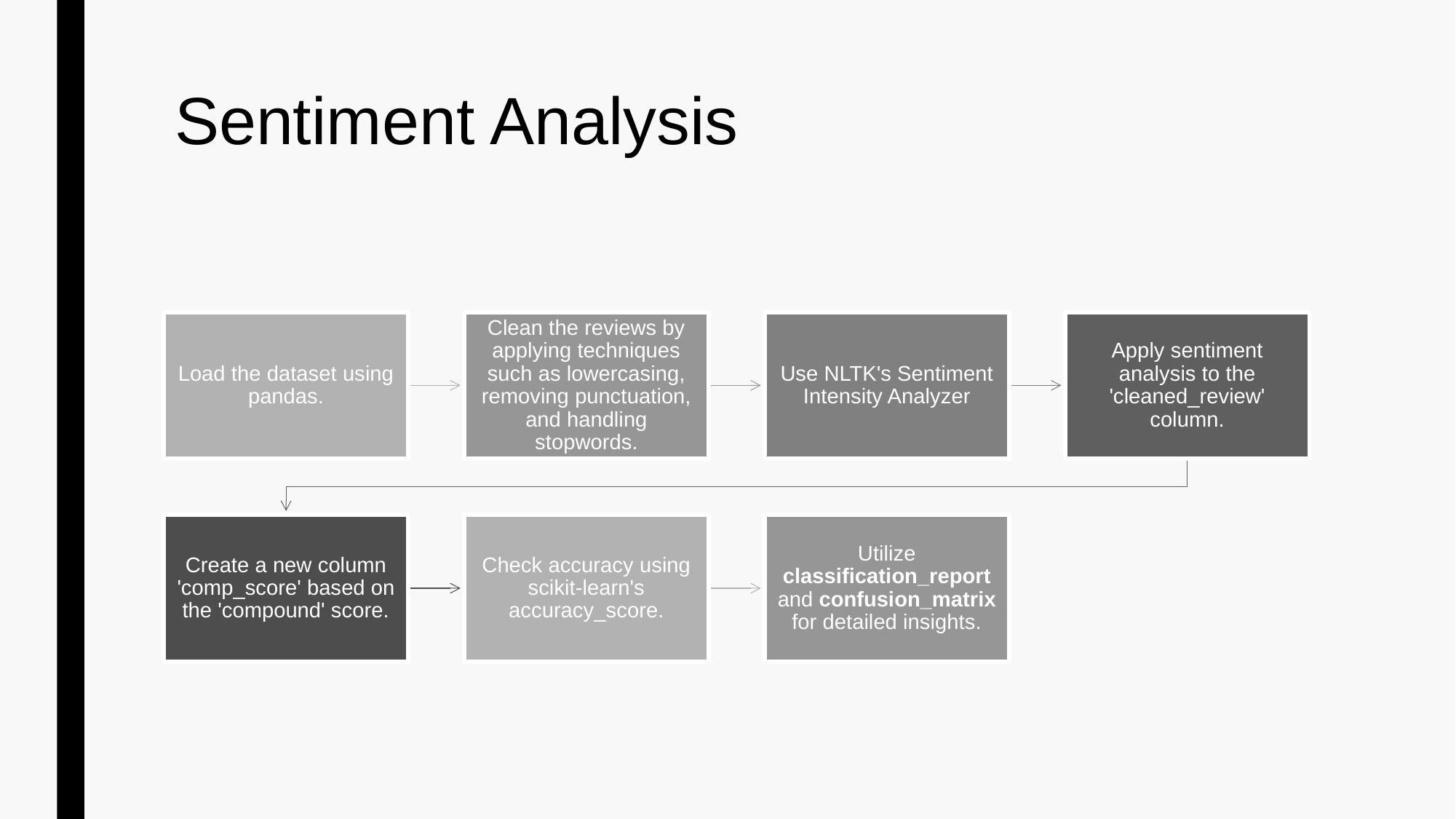

# Sentiment Analysis

Load the dataset using pandas.

Clean the reviews by applying techniques such as lowercasing, removing punctuation, and handling stopwords.

Use NLTK's Sentiment Intensity Analyzer

Apply sentiment analysis to the 'cleaned_review' column.

Create a new column 'comp_score' based on the 'compound' score.

Check accuracy using scikit-learn's accuracy_score.
Utilize classification_report and confusion_matrix for detailed insights.